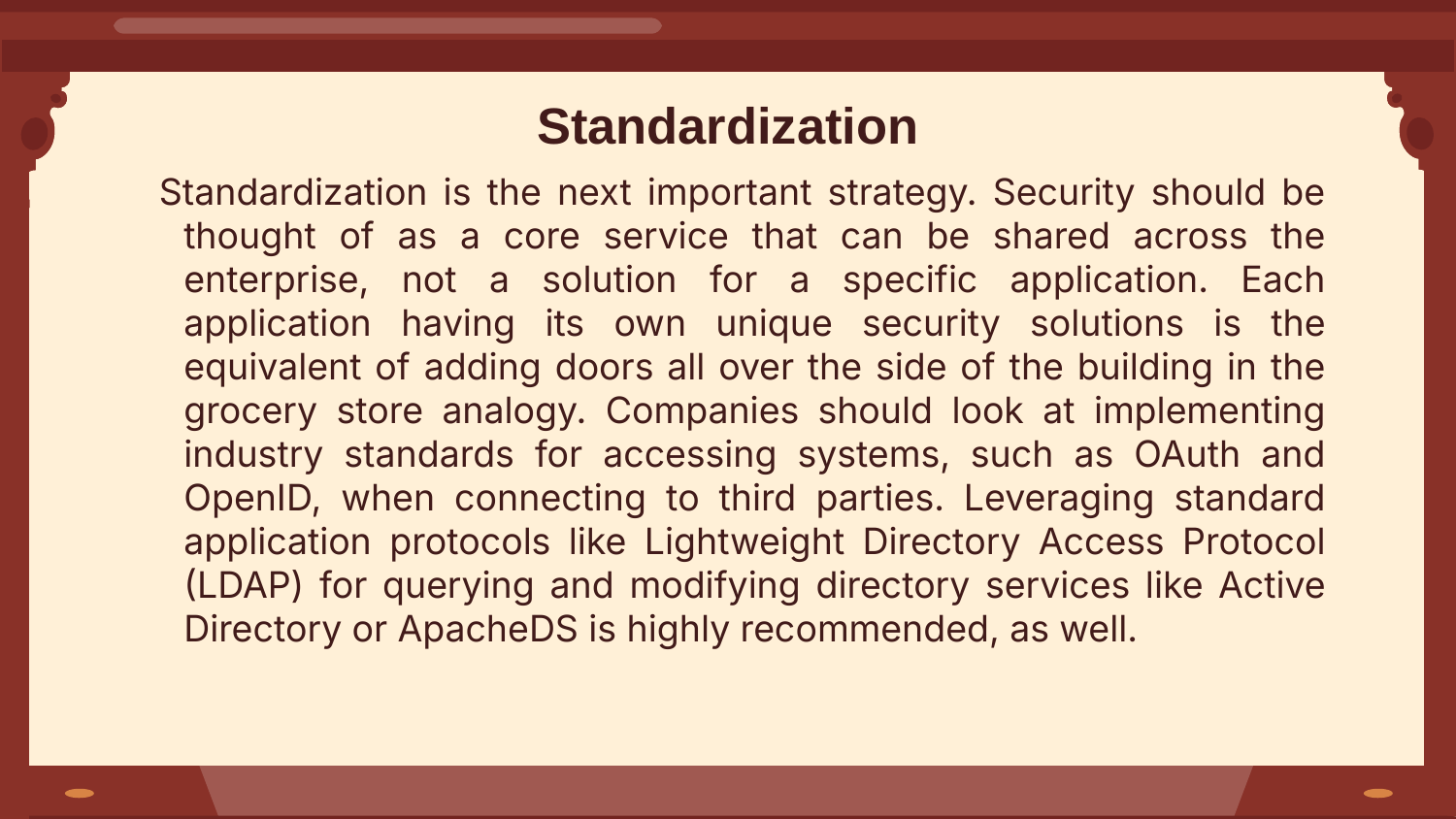

# Standardization
Standardization is the next important strategy. Security should be thought of as a core service that can be shared across the enterprise, not a solution for a specific application. Each application having its own unique security solutions is the equivalent of adding doors all over the side of the building in the grocery store analogy. Companies should look at implementing industry standards for accessing systems, such as OAuth and OpenID, when connecting to third parties. Leveraging standard application protocols like Lightweight Directory Access Protocol (LDAP) for querying and modifying directory services like Active Directory or ApacheDS is highly recommended, as well.